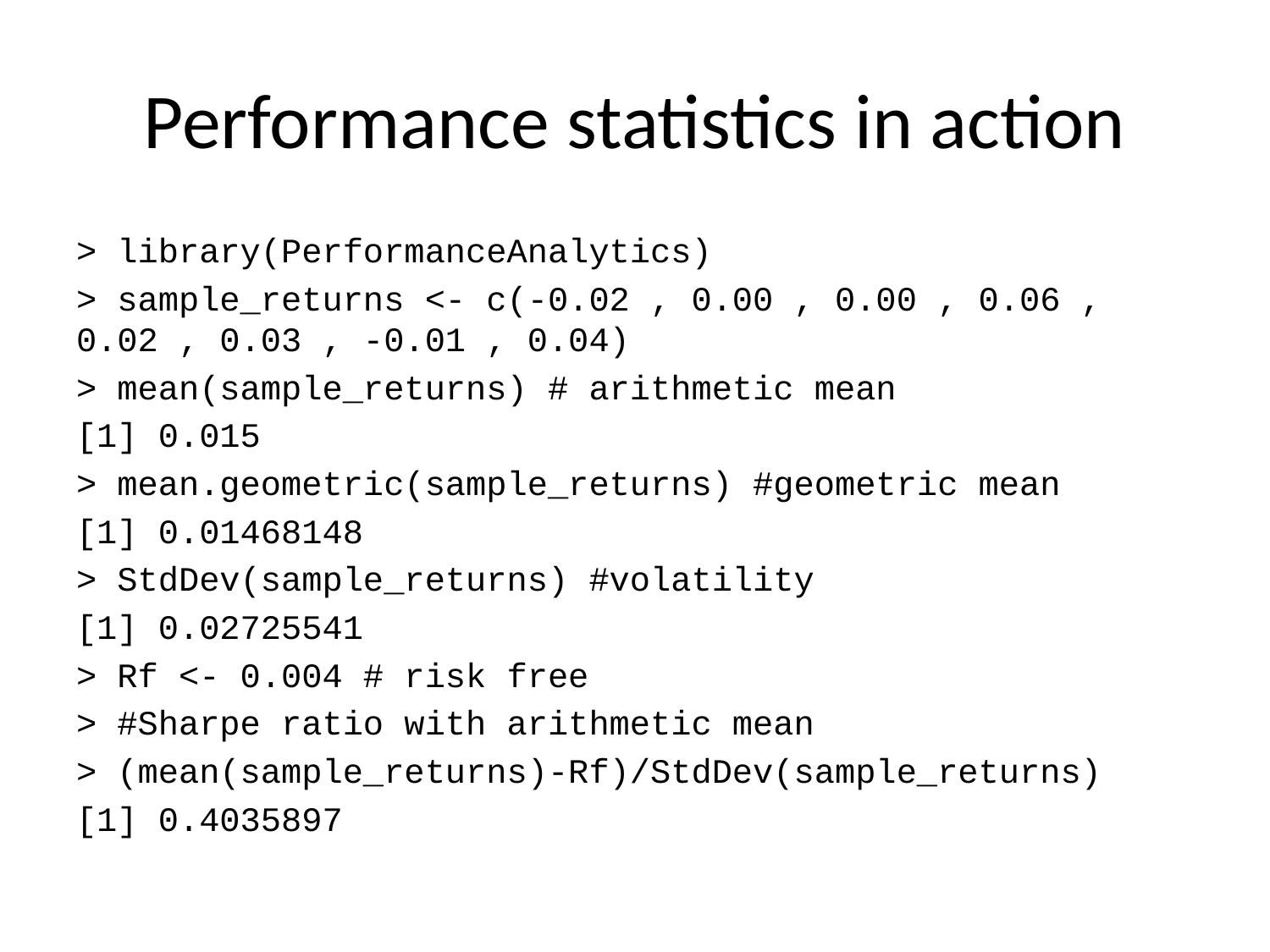

# Performance statistics in action
> library(PerformanceAnalytics)
> sample_returns <- c(-0.02 , 0.00 , 0.00 , 0.06 , 0.02 , 0.03 , -0.01 , 0.04)
> mean(sample_returns) # arithmetic mean
[1] 0.015
> mean.geometric(sample_returns) #geometric mean
[1] 0.01468148
> StdDev(sample_returns) #volatility
[1] 0.02725541
> Rf <- 0.004 # risk free
> #Sharpe ratio with arithmetic mean
> (mean(sample_returns)-Rf)/StdDev(sample_returns)
[1] 0.4035897